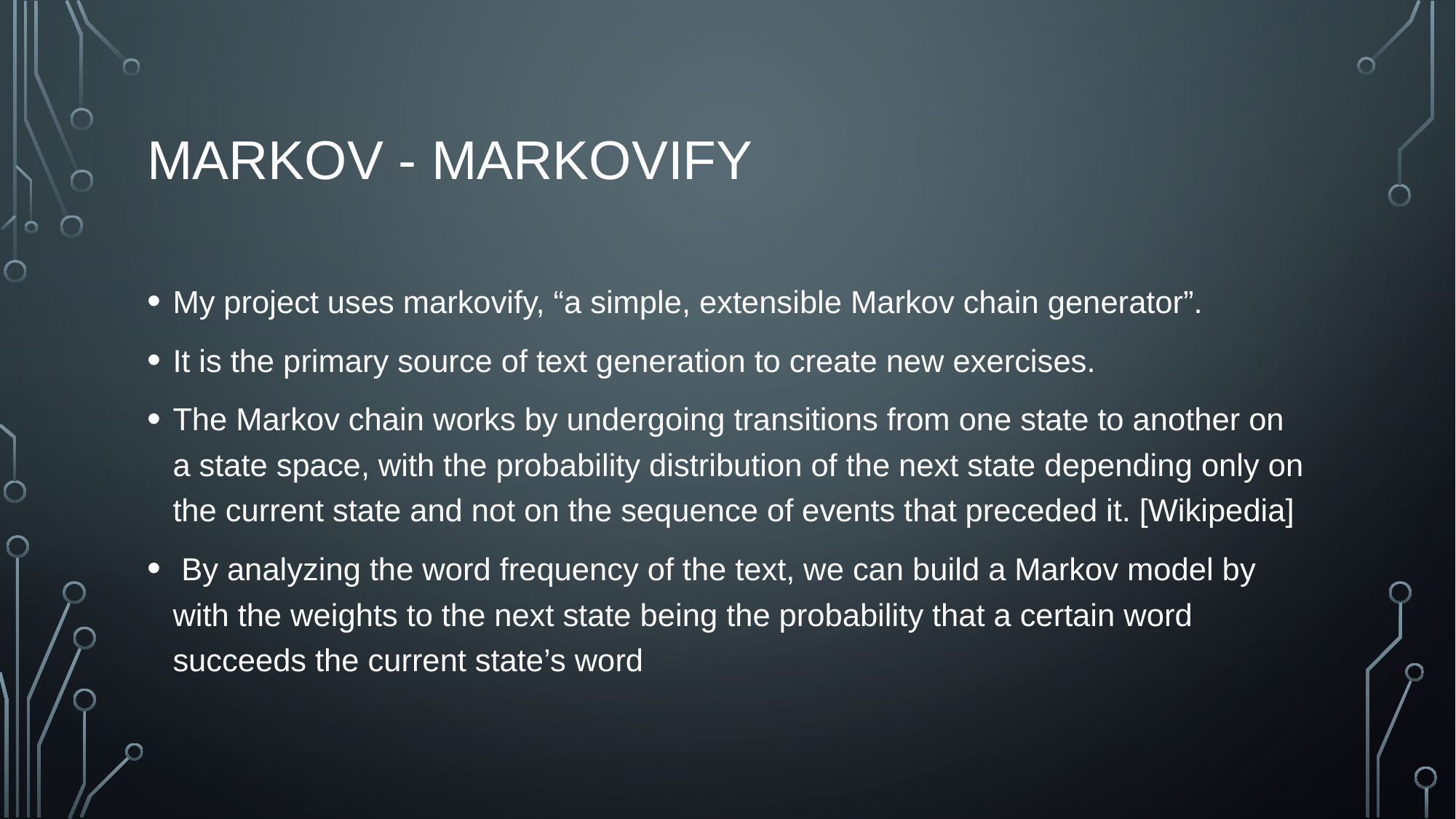

# Markov - markovify
My project uses markovify, “a simple, extensible Markov chain generator”.
It is the primary source of text generation to create new exercises.
The Markov chain works by undergoing transitions from one state to another on a state space, with the probability distribution of the next state depending only on the current state and not on the sequence of events that preceded it. [Wikipedia]
 By analyzing the word frequency of the text, we can build a Markov model by with the weights to the next state being the probability that a certain word succeeds the current state’s word